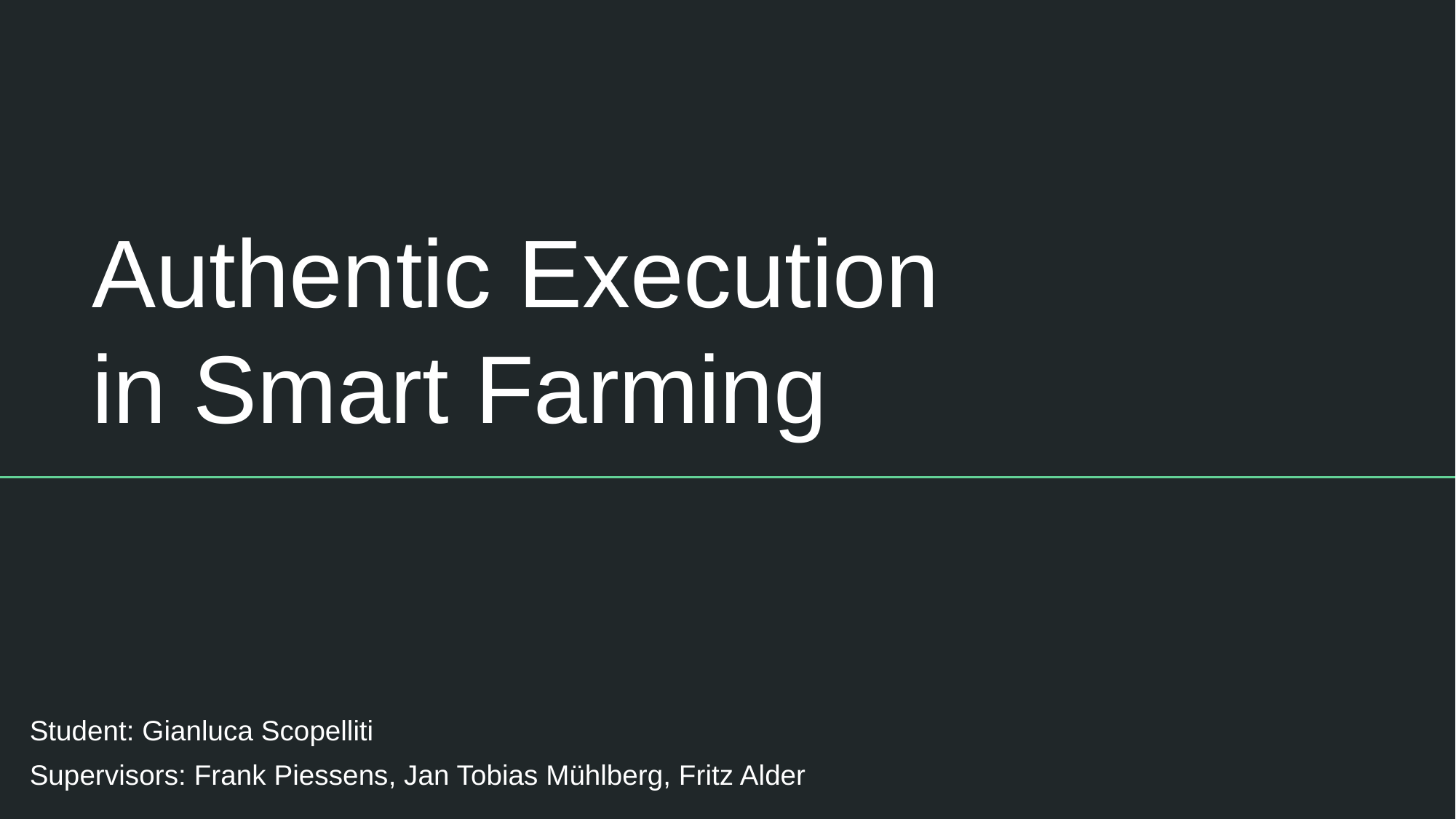

# Authentic Execution in Smart Farming
Student: Gianluca Scopelliti
Supervisors: Frank Piessens, Jan Tobias Mühlberg, Fritz Alder